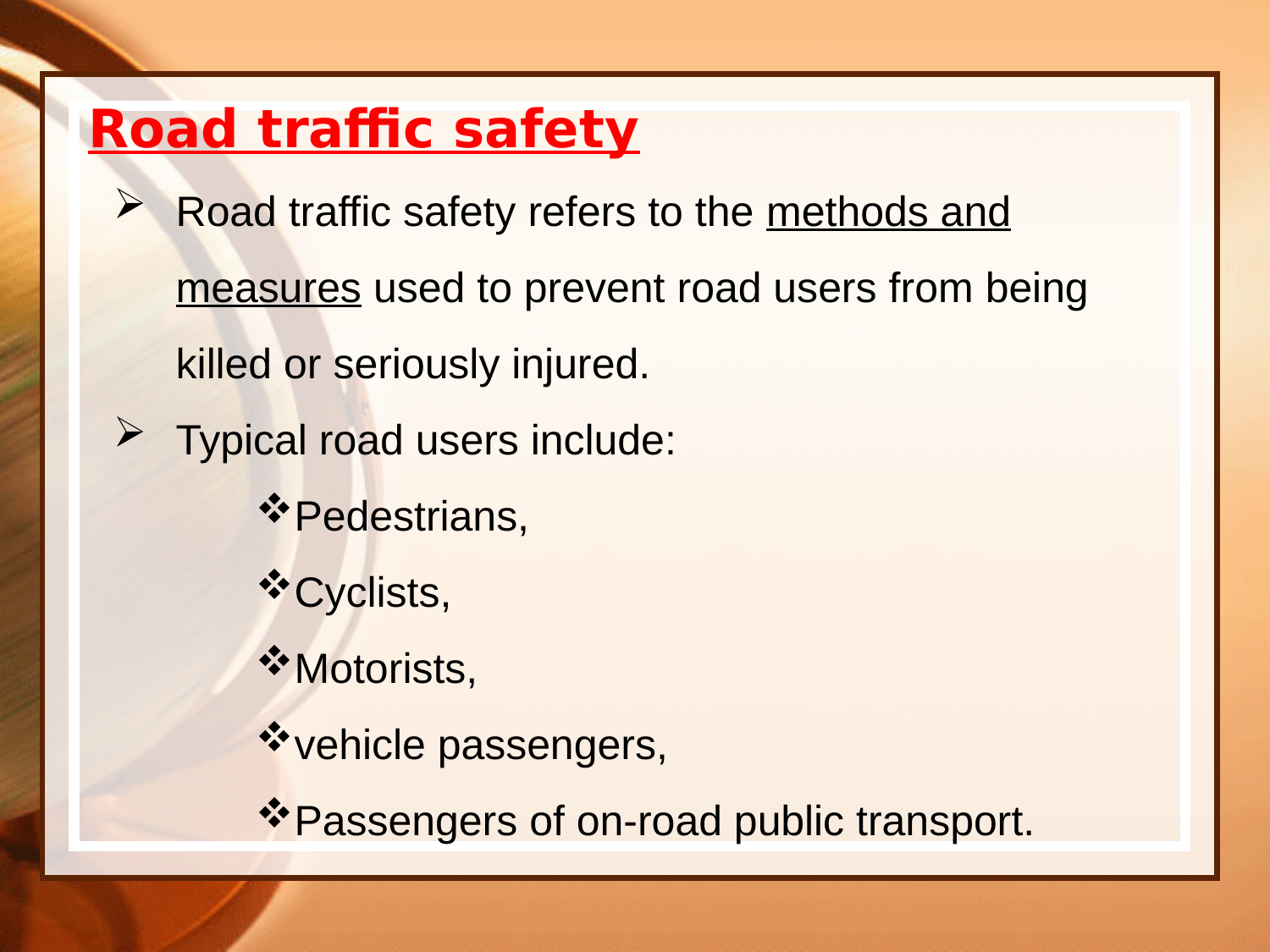

Road traffic safety
Road traffic safety refers to the methods and measures used to prevent road users from being killed or seriously injured.
Typical road users include:
Pedestrians,
Cyclists,
Motorists,
vehicle passengers,
Passengers of on-road public transport.